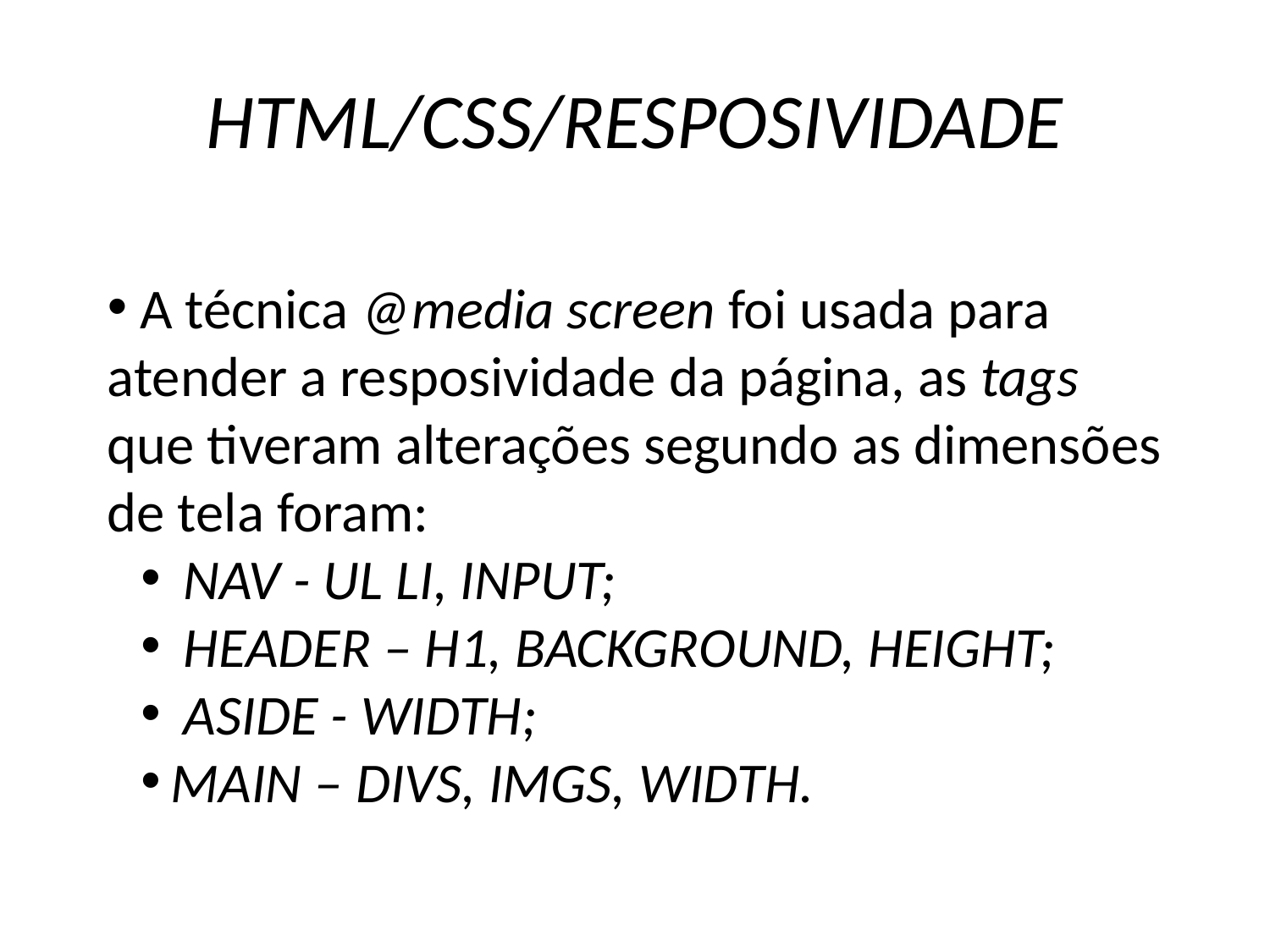

# HTML/CSS/RESPOSIVIDADE
 A técnica @media screen foi usada para atender a resposividade da página, as tags que tiveram alterações segundo as dimensões de tela foram:
 NAV - UL LI, INPUT;
 HEADER – H1, BACKGROUND, HEIGHT;
 ASIDE - WIDTH;
MAIN – DIVS, IMGS, WIDTH.